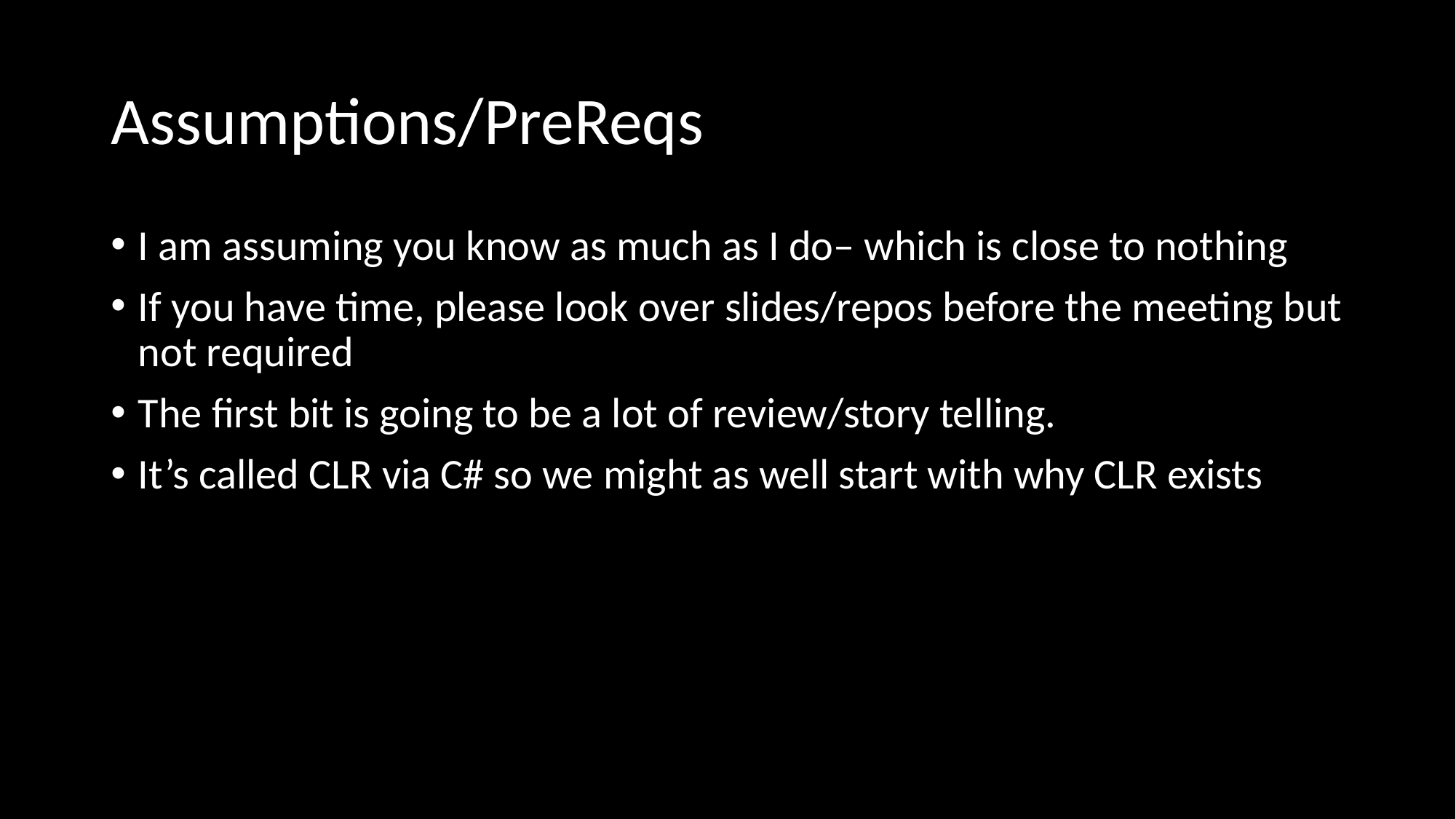

# Assumptions/PreReqs
I am assuming you know as much as I do– which is close to nothing
If you have time, please look over slides/repos before the meeting but not required
The first bit is going to be a lot of review/story telling.
It’s called CLR via C# so we might as well start with why CLR exists